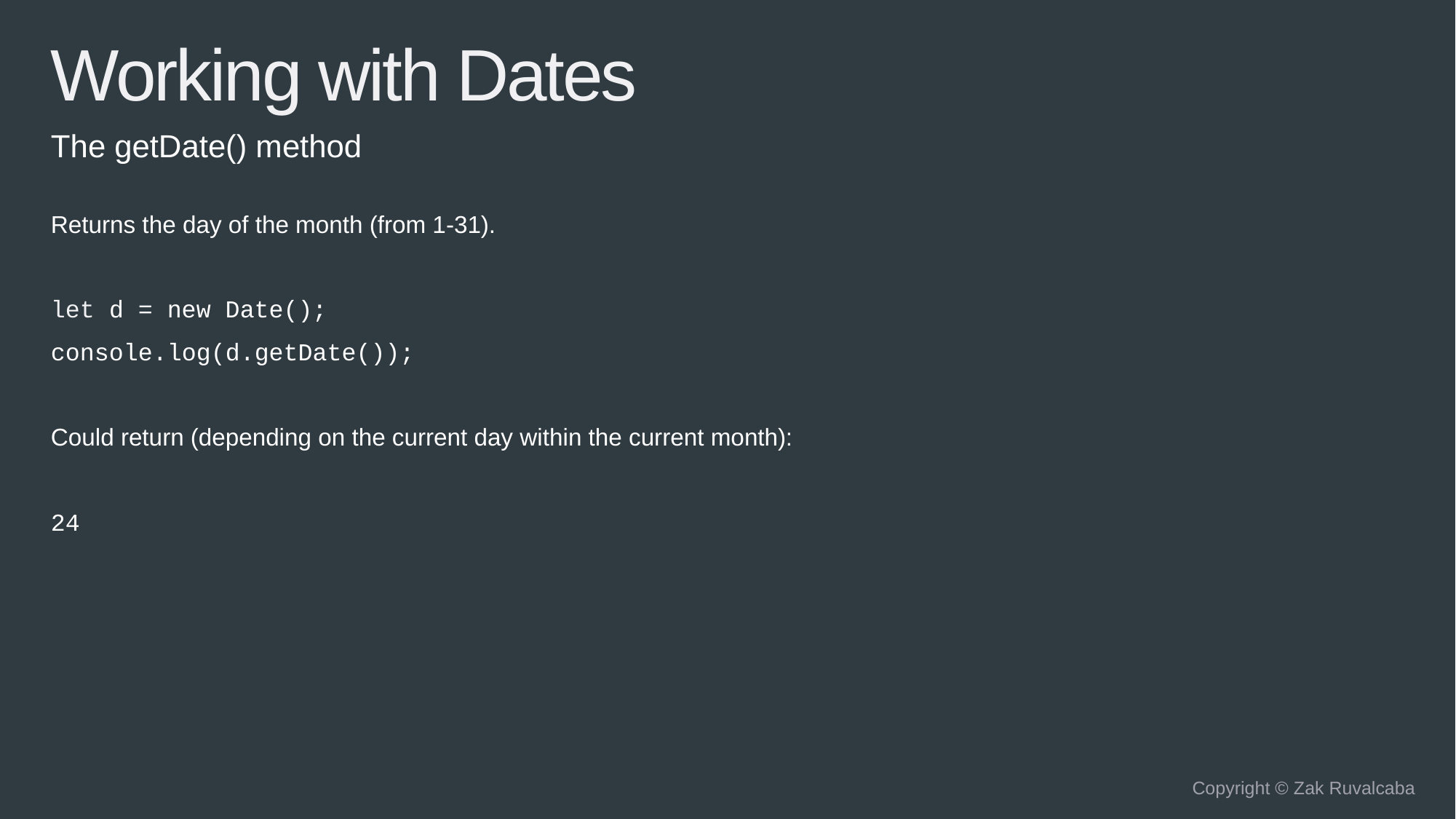

# Working with Dates
The getDate() method
Returns the day of the month (from 1-31).

let d = new Date();
console.log(d.getDate());

Could return (depending on the current day within the current month):

24